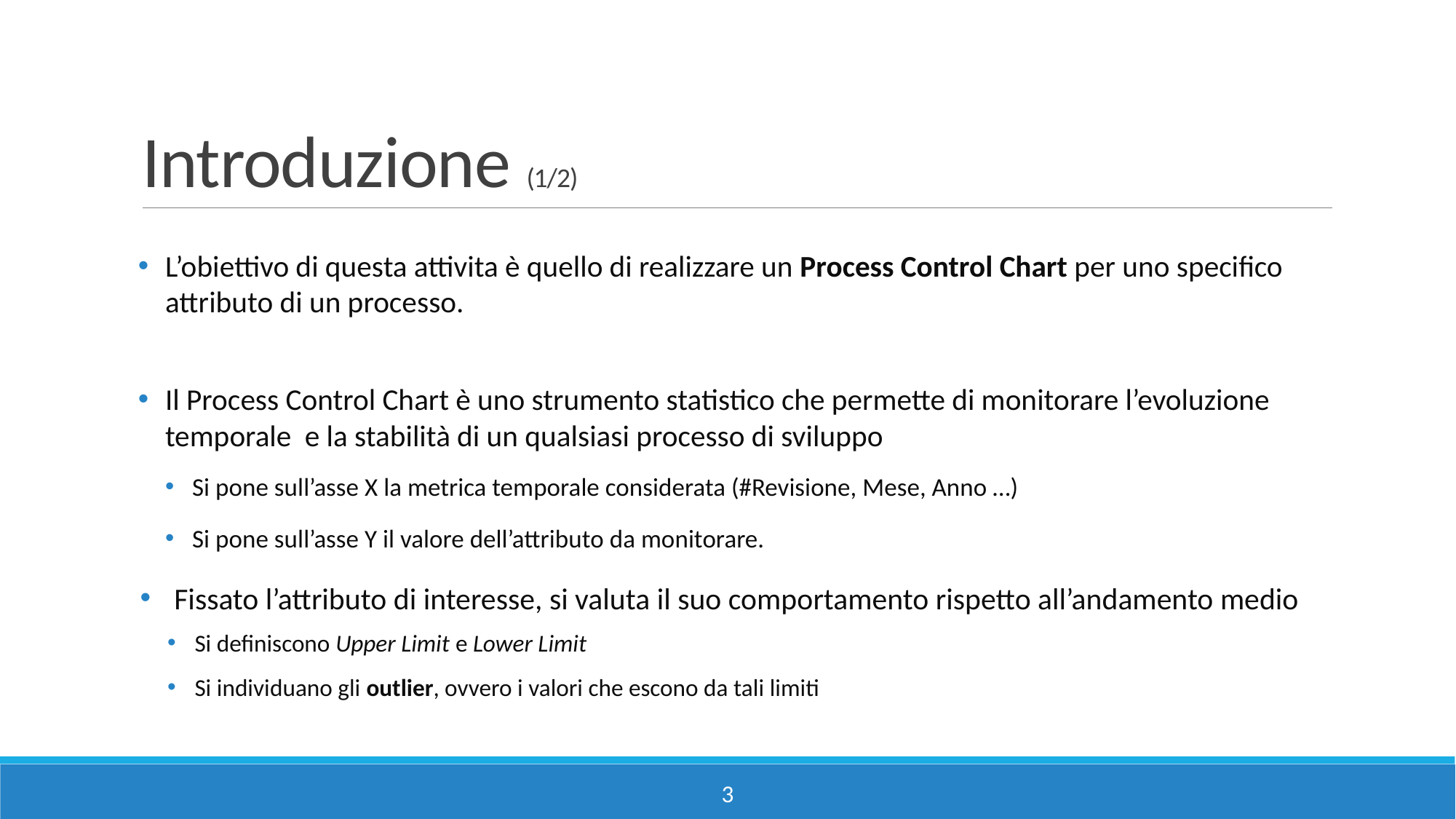

# Introduzione (1/2)

L’obiettivo di questa attivita è quello di realizzare un Process Control Chart per uno specifico attributo di un processo.

Il Process Control Chart è uno strumento statistico che permette di monitorare l’evoluzione temporale  e la stabilità di un qualsiasi processo di sviluppo
Si pone sull’asse X la metrica temporale considerata (#Revisione, Mese, Anno …)
Si pone sull’asse Y il valore dell’attributo da monitorare.
 Fissato l’attributo di interesse, si valuta il suo comportamento rispetto all’andamento medio
Si definiscono Upper Limit e Lower Limit
Si individuano gli outlier, ovvero i valori che escono da tali limiti
3